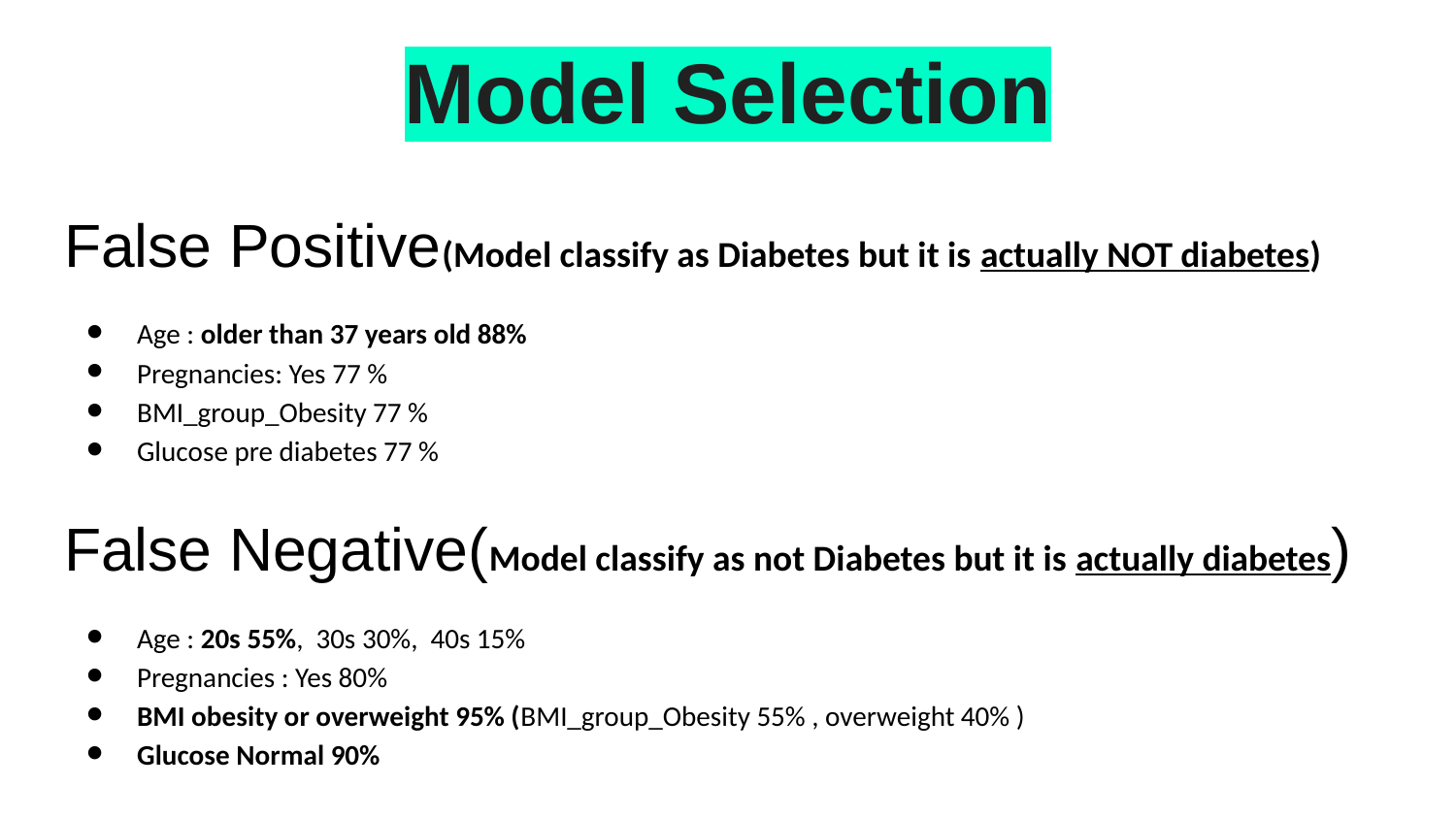

# Model Selection
False Positive(Model classify as Diabetes but it is actually NOT diabetes)
Age : older than 37 years old 88%
Pregnancies: Yes 77 %
BMI_group_Obesity 77 %
Glucose pre diabetes 77 %
False Negative(Model classify as not Diabetes but it is actually diabetes)
Age : 20s 55%,  30s 30%,  40s 15%
Pregnancies : Yes 80%
BMI obesity or overweight 95% (BMI_group_Obesity 55% , overweight 40% )
Glucose Normal 90%